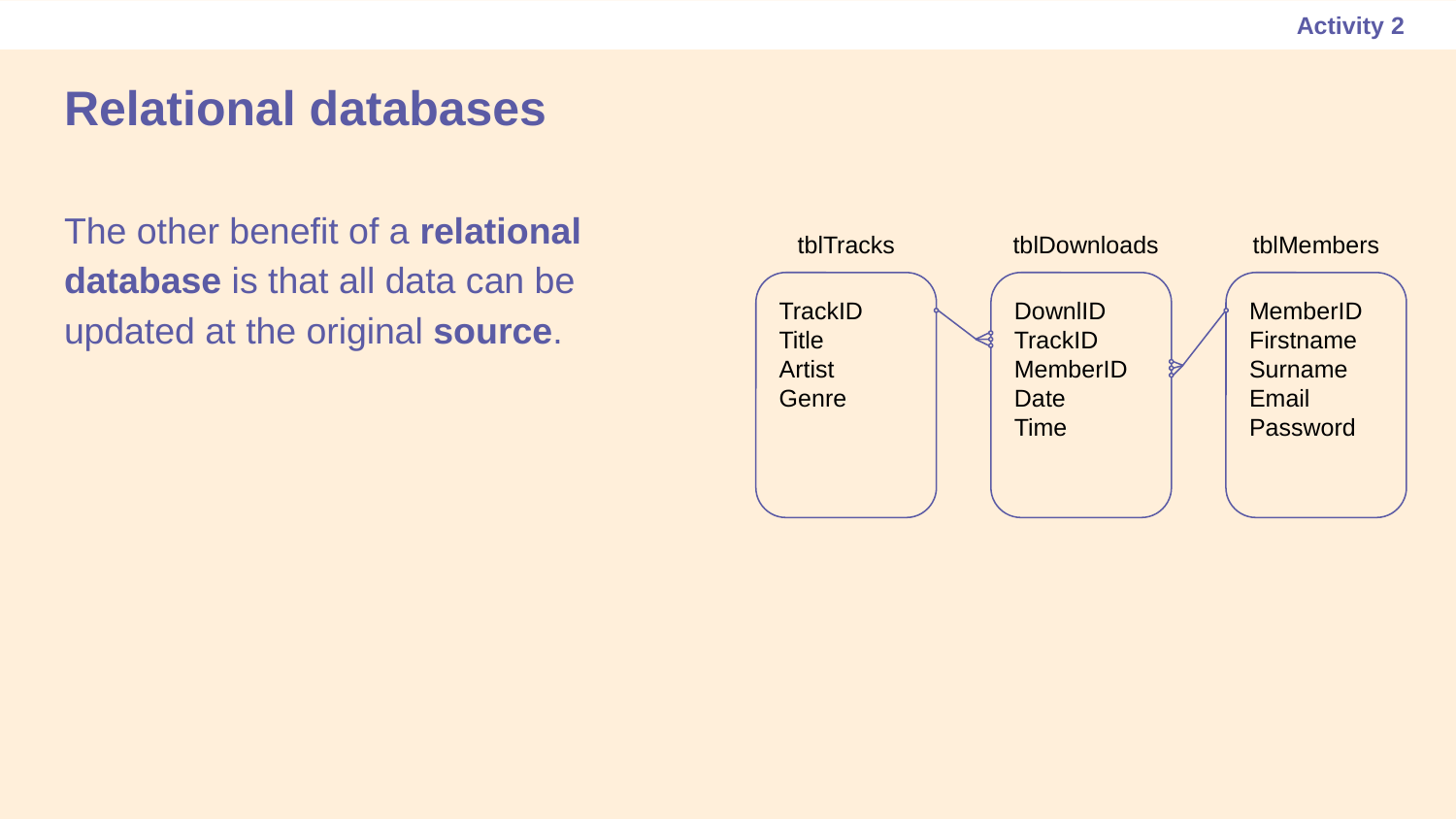

Activity 2
# Relational databases
The other benefit of a relational database is that all data can be updated at the original source.

tblTracks
tblDownloads
tblMembers
DownlID
TrackID
MemberID
Date
Time
MemberID
Firstname
Surname
Email
Password
TrackID
Title
Artist
Genre